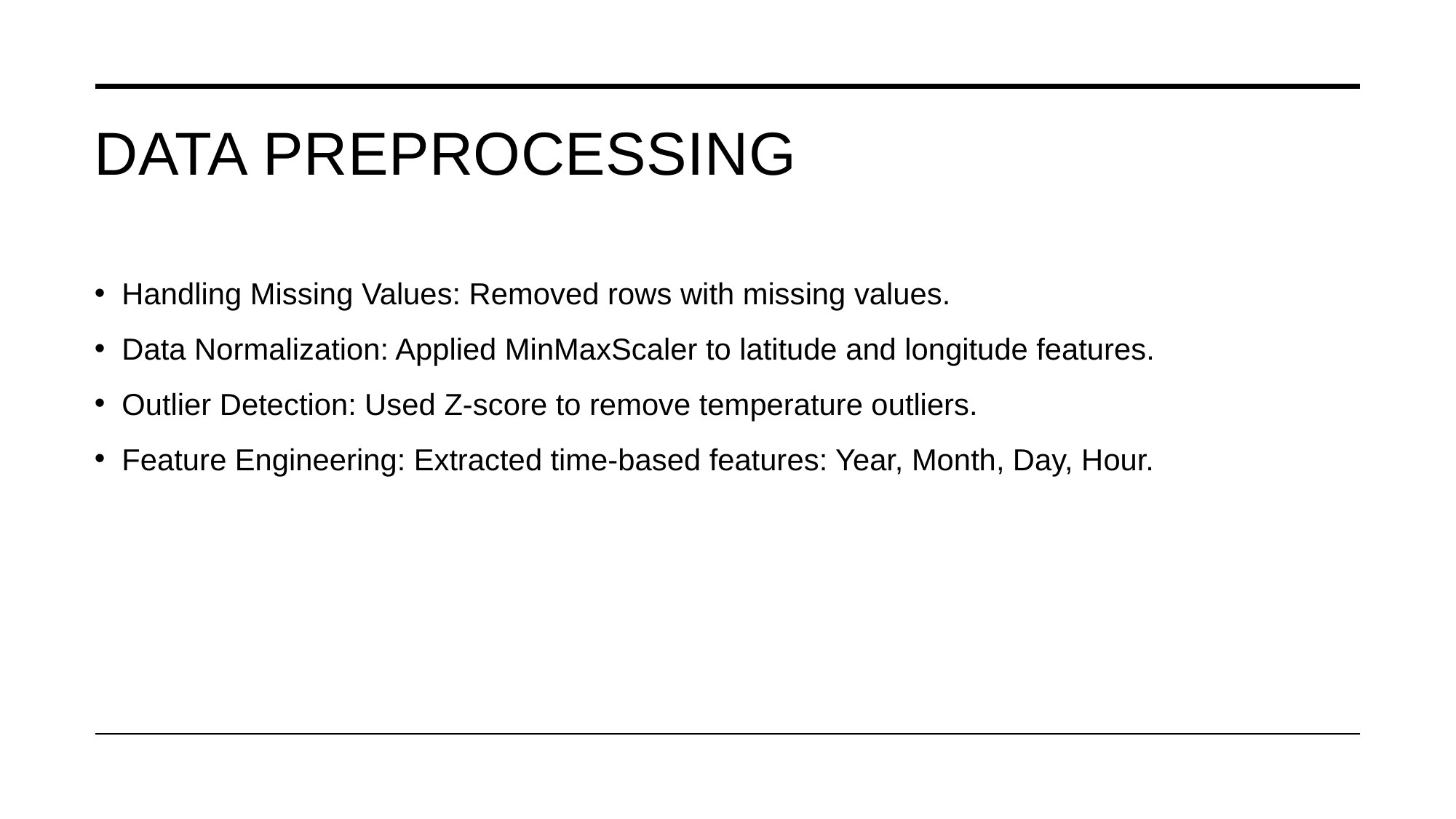

# Data Preprocessing
Handling Missing Values: Removed rows with missing values.
Data Normalization: Applied MinMaxScaler to latitude and longitude features.
Outlier Detection: Used Z-score to remove temperature outliers.
Feature Engineering: Extracted time-based features: Year, Month, Day, Hour.